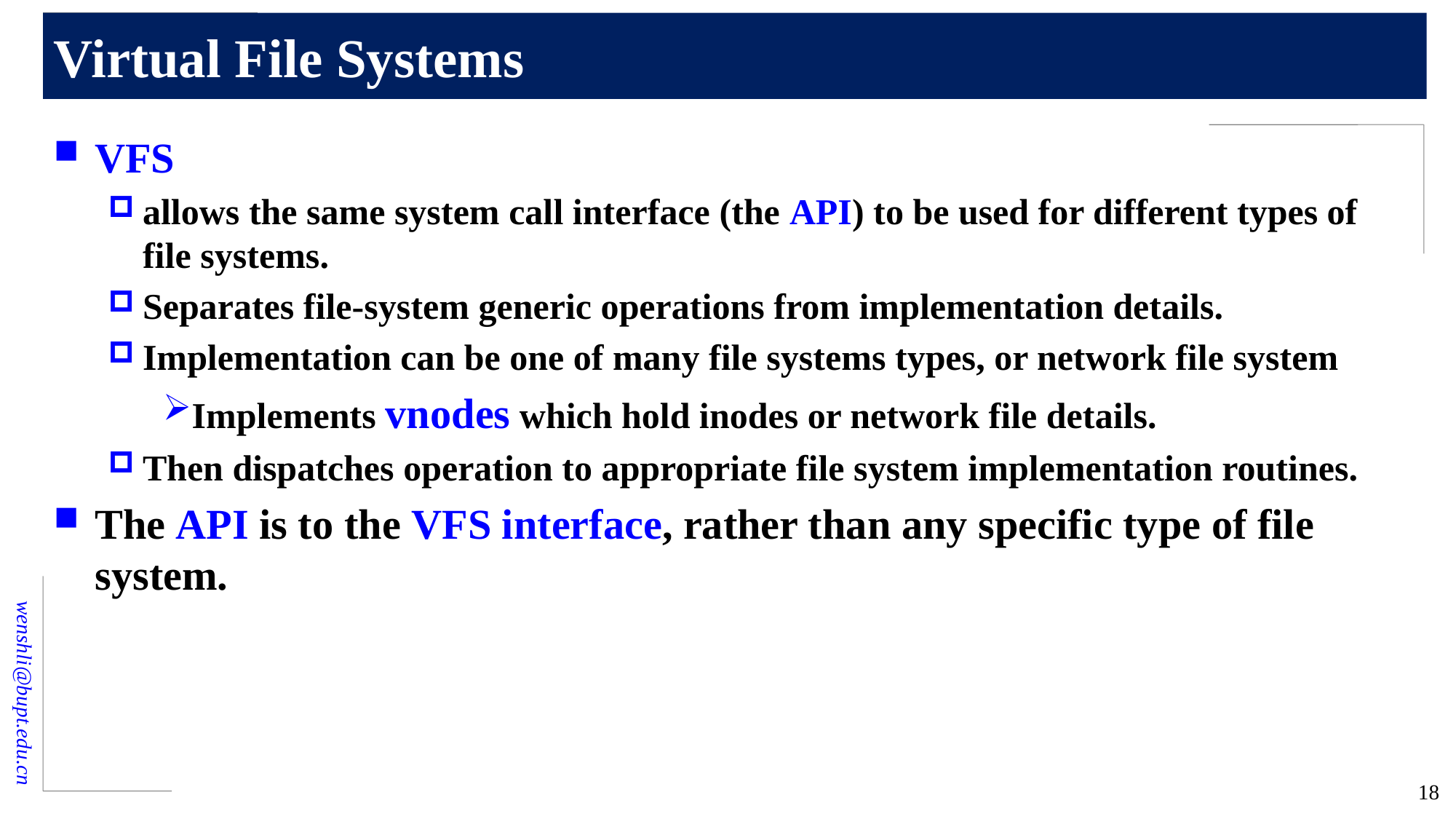

# Virtual File Systems
VFS
allows the same system call interface (the API) to be used for different types of file systems.
Separates file-system generic operations from implementation details.
Implementation can be one of many file systems types, or network file system
Implements vnodes which hold inodes or network file details.
Then dispatches operation to appropriate file system implementation routines.
The API is to the VFS interface, rather than any specific type of file system.

18